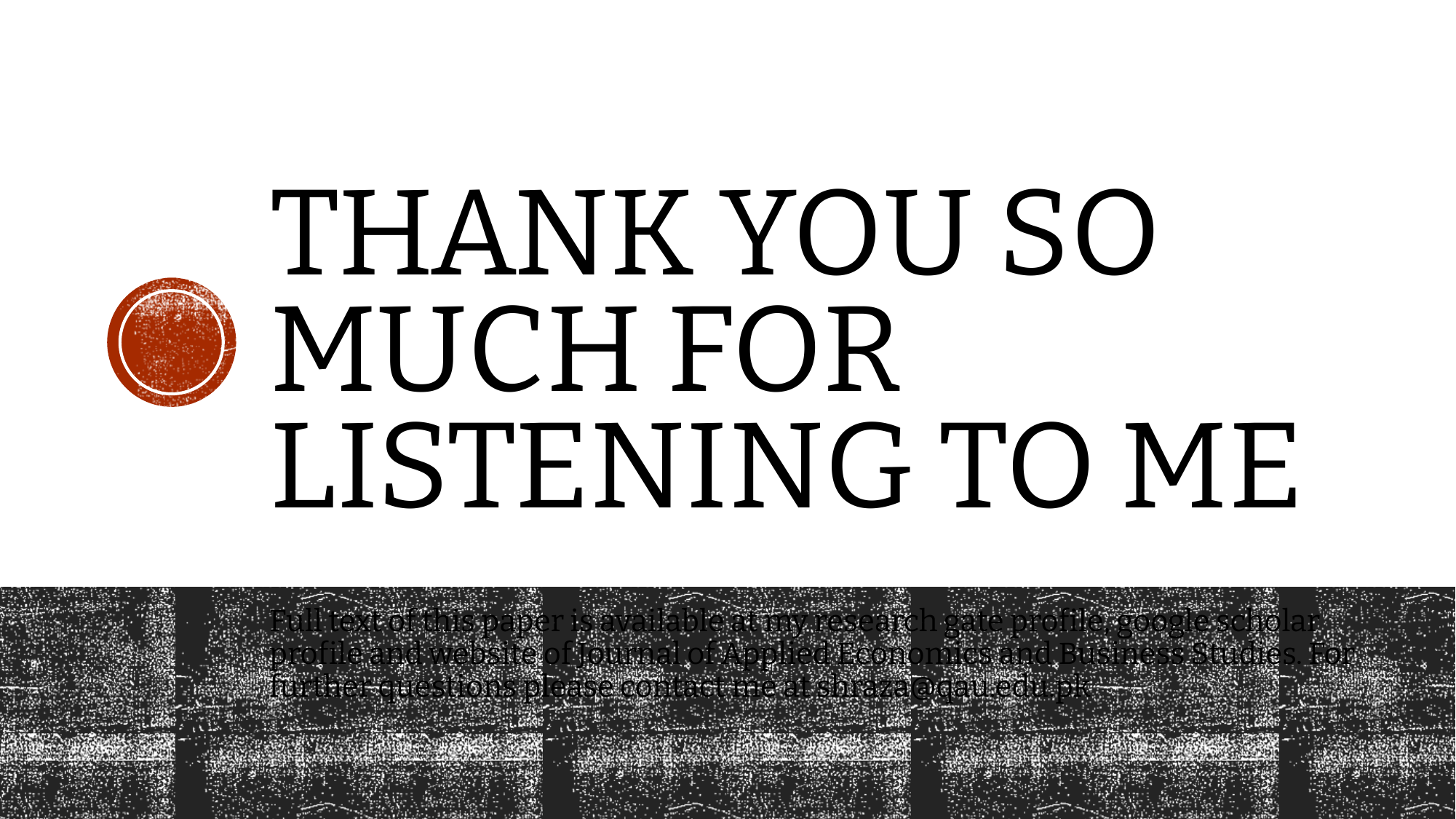

# Thank you so much for listening to me
Full text of this paper is available at my research gate profile, google scholar profile and website of Journal of Applied Economics and Business Studies. For further questions please contact me at shraza@qau.edu.pk